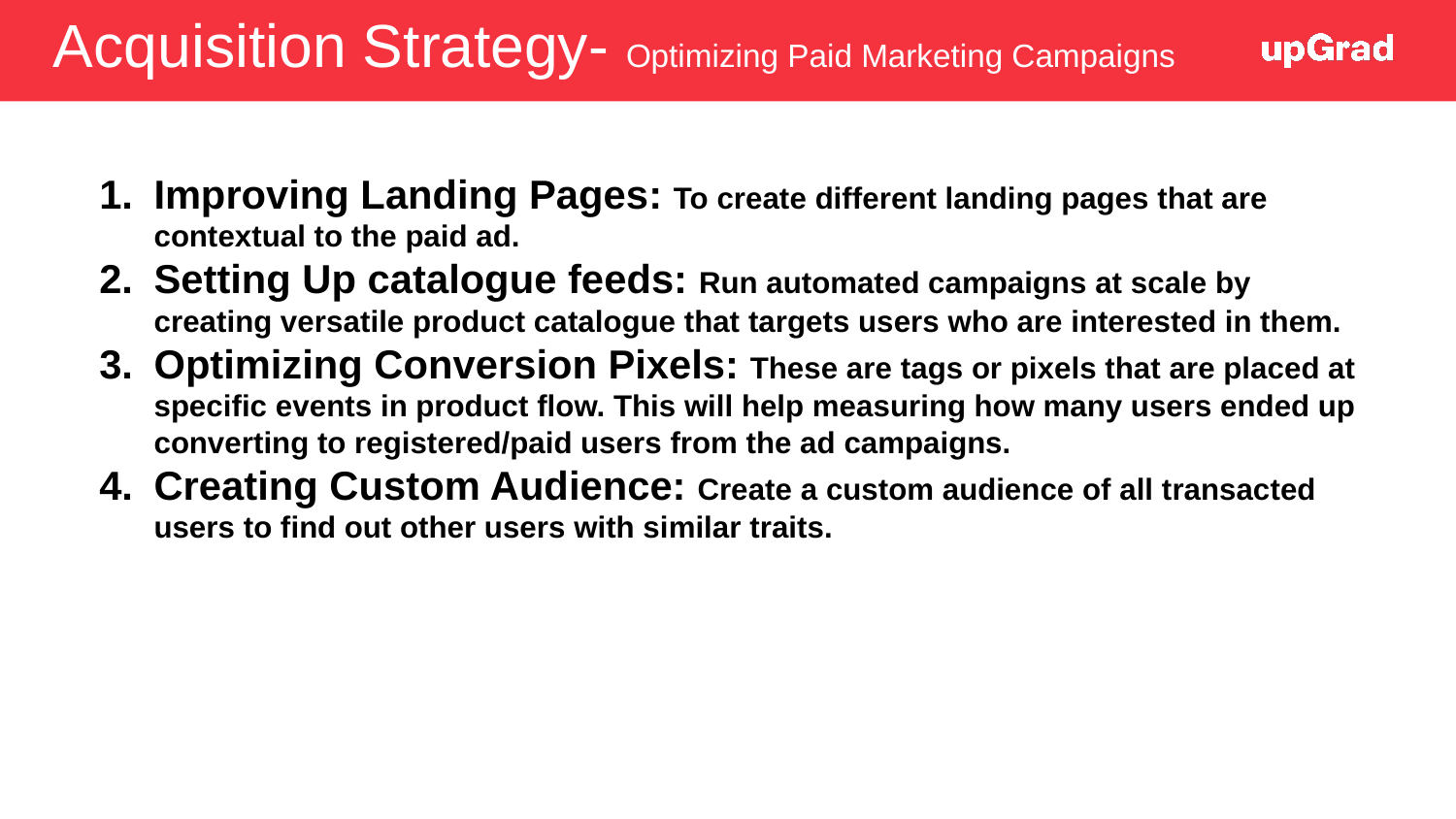

# Acquisition Strategy- Optimizing Paid Marketing Campaigns
Improving Landing Pages: To create different landing pages that are contextual to the paid ad.
Setting Up catalogue feeds: Run automated campaigns at scale by creating versatile product catalogue that targets users who are interested in them.
Optimizing Conversion Pixels: These are tags or pixels that are placed at specific events in product flow. This will help measuring how many users ended up converting to registered/paid users from the ad campaigns.
Creating Custom Audience: Create a custom audience of all transacted users to find out other users with similar traits.